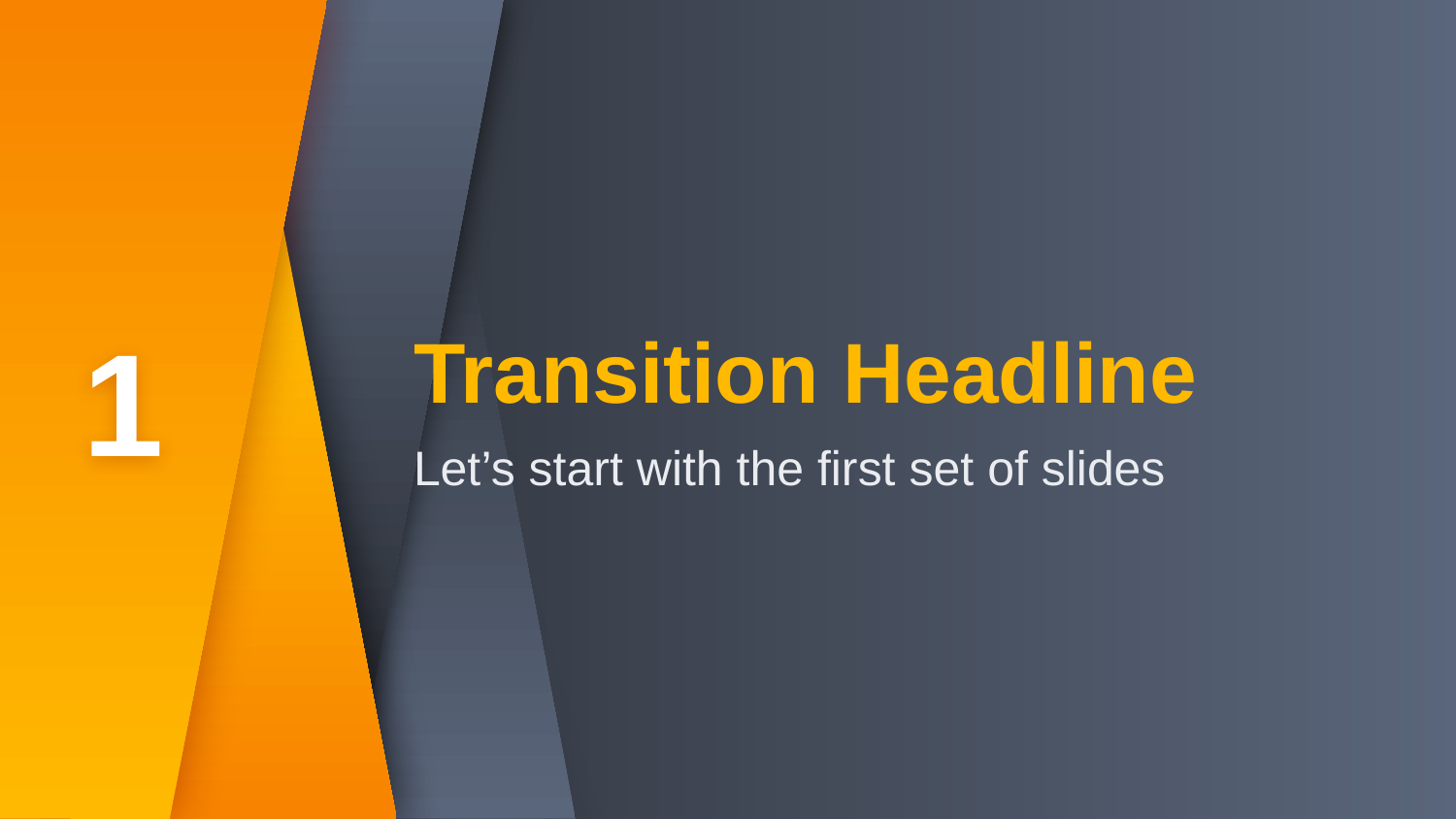

1
Transition Headline
Let’s start with the first set of slides